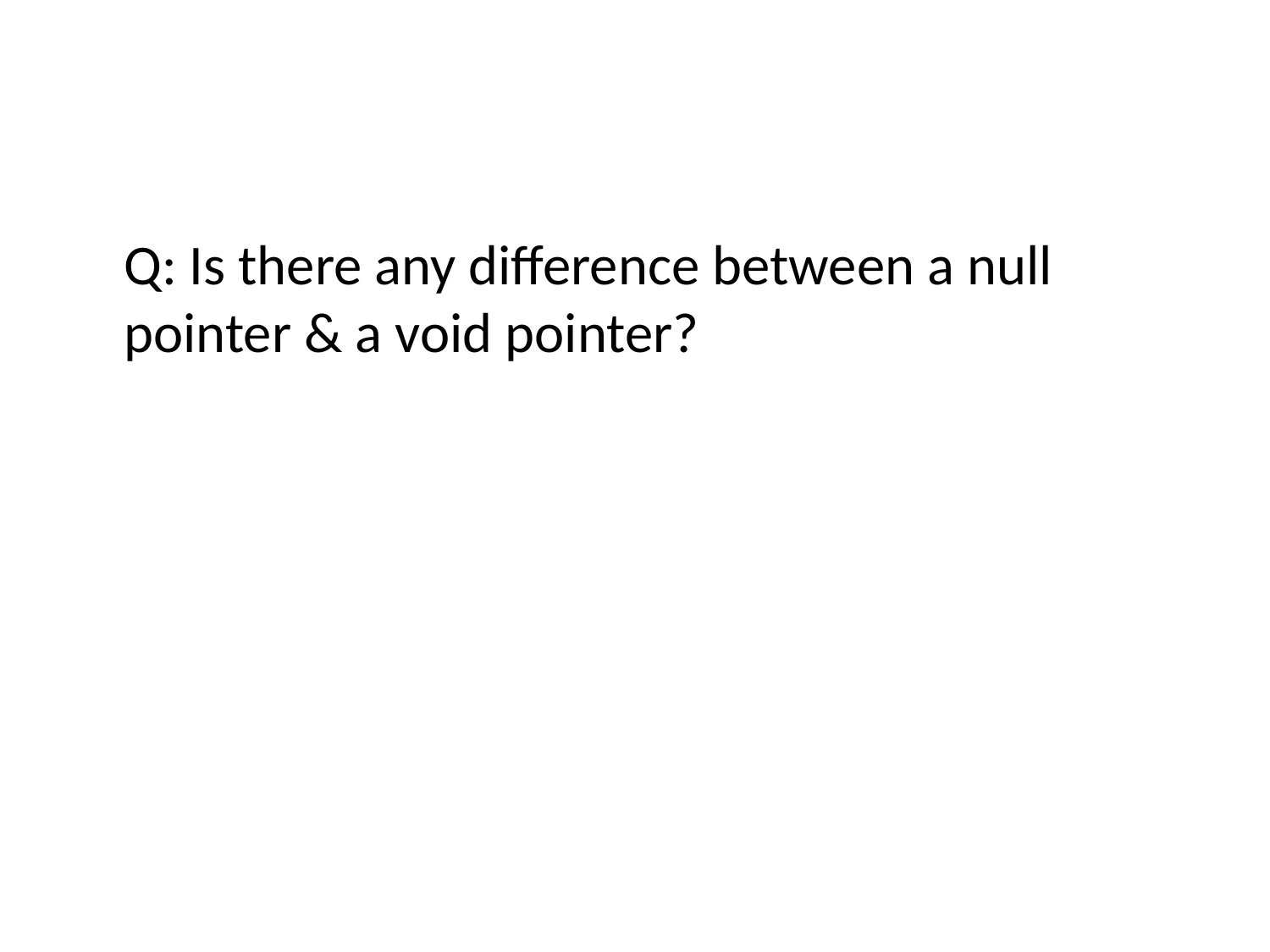

#
	Q: Is there any difference between a null pointer & a void pointer?